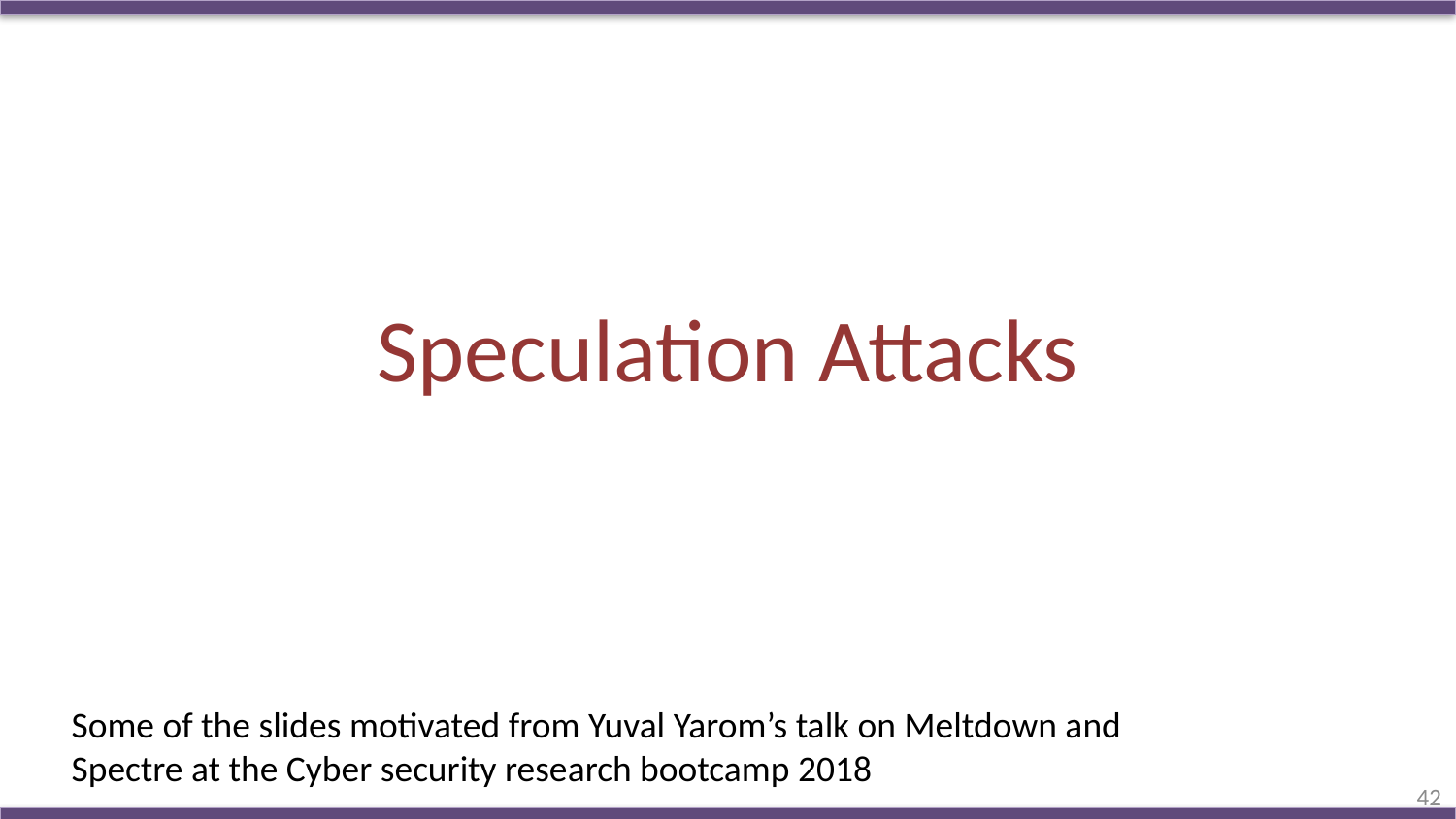

# Speculation Attacks
Some of the slides motivated from Yuval Yarom’s talk on Meltdown and Spectre at the Cyber security research bootcamp 2018
42